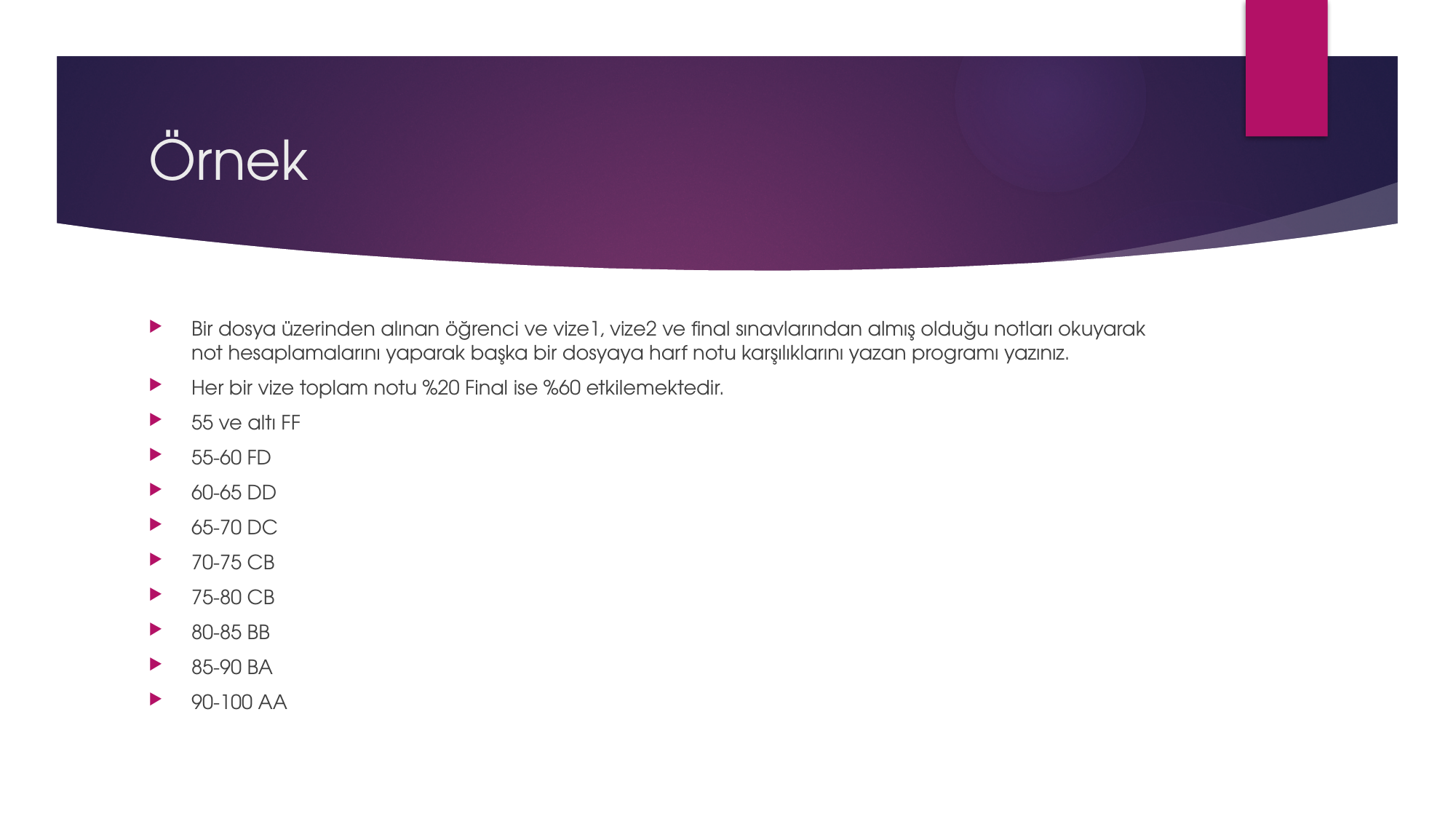

# Örnek
Bir dosya üzerinden alınan öğrenci ve vize1, vize2 ve final sınavlarından almış olduğu notları okuyarak not hesaplamalarını yaparak başka bir dosyaya harf notu karşılıklarını yazan programı yazınız.
Her bir vize toplam notu %20 Final ise %60 etkilemektedir.
55 ve altı FF
55-60 FD
60-65 DD
65-70 DC
70-75 CB
75-80 CB
80-85 BB
85-90 BA
90-100 AA